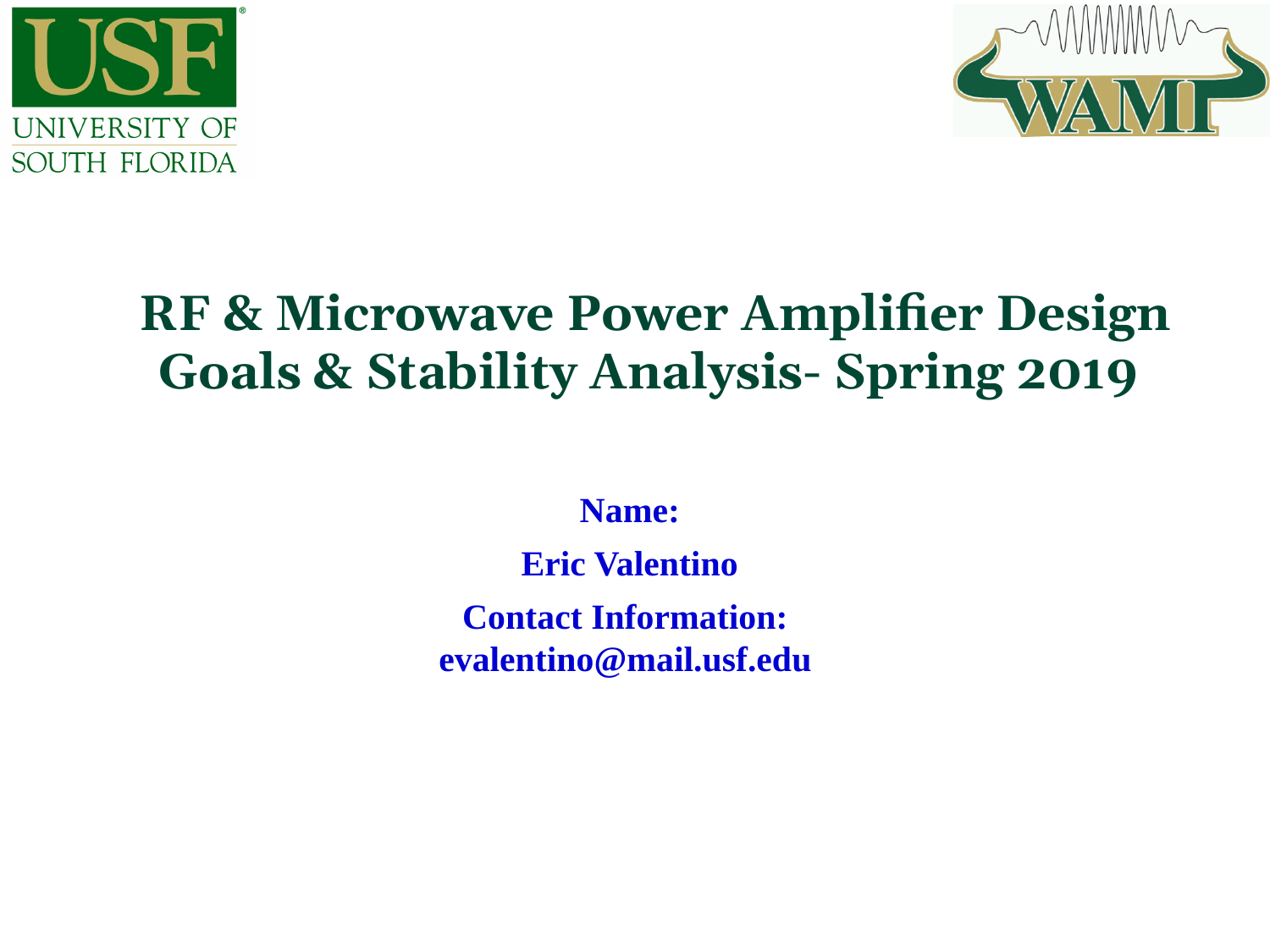

# RF & Microwave Power Amplifier Design Goals & Stability Analysis- Spring 2019
Name:
Eric Valentino
Contact Information:
evalentino@mail.usf.edu